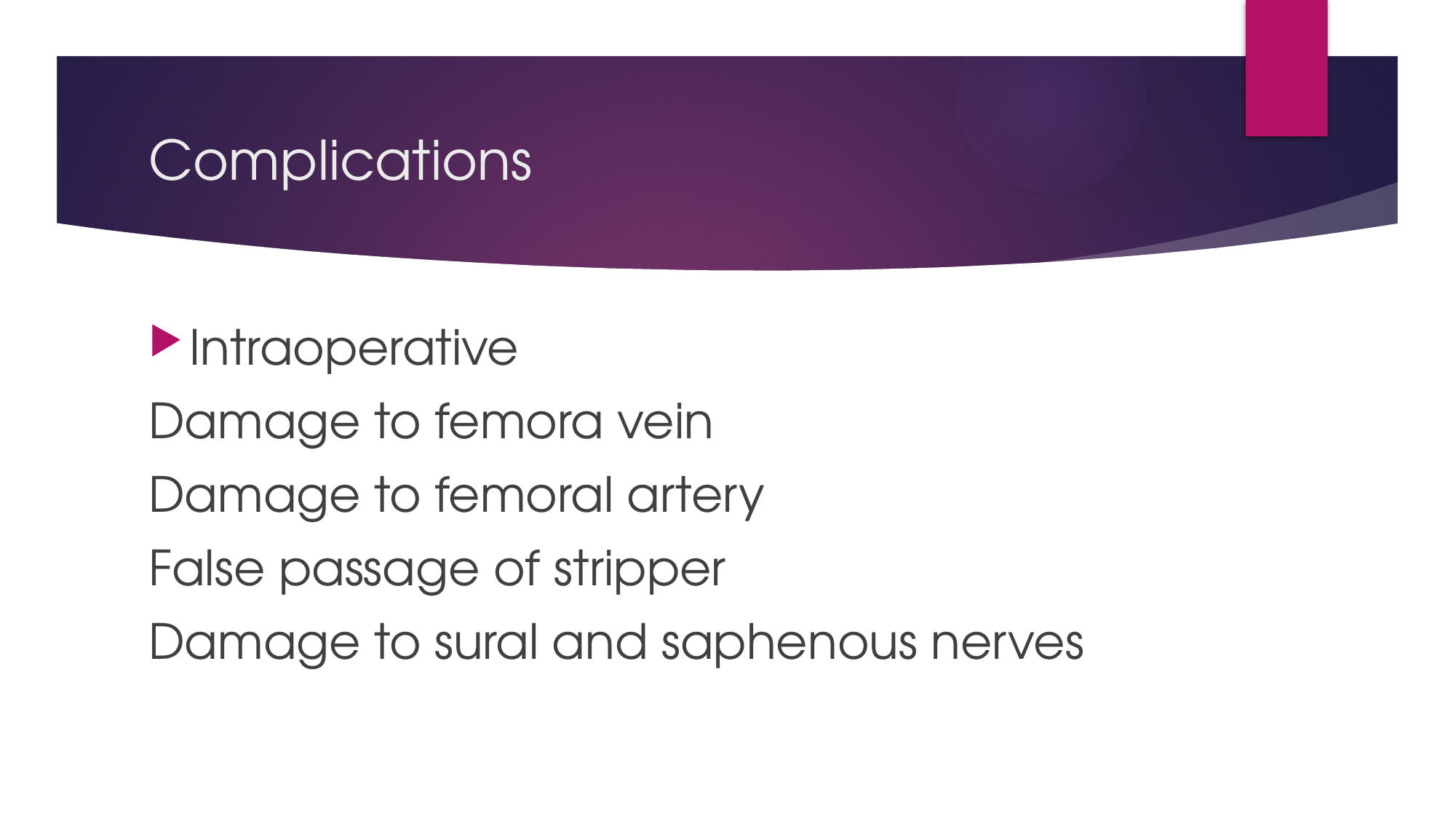

# Complications
Intraoperative
Damage to femora vein
Damage to femoral artery
False passage of stripper
Damage to sural and saphenous nerves